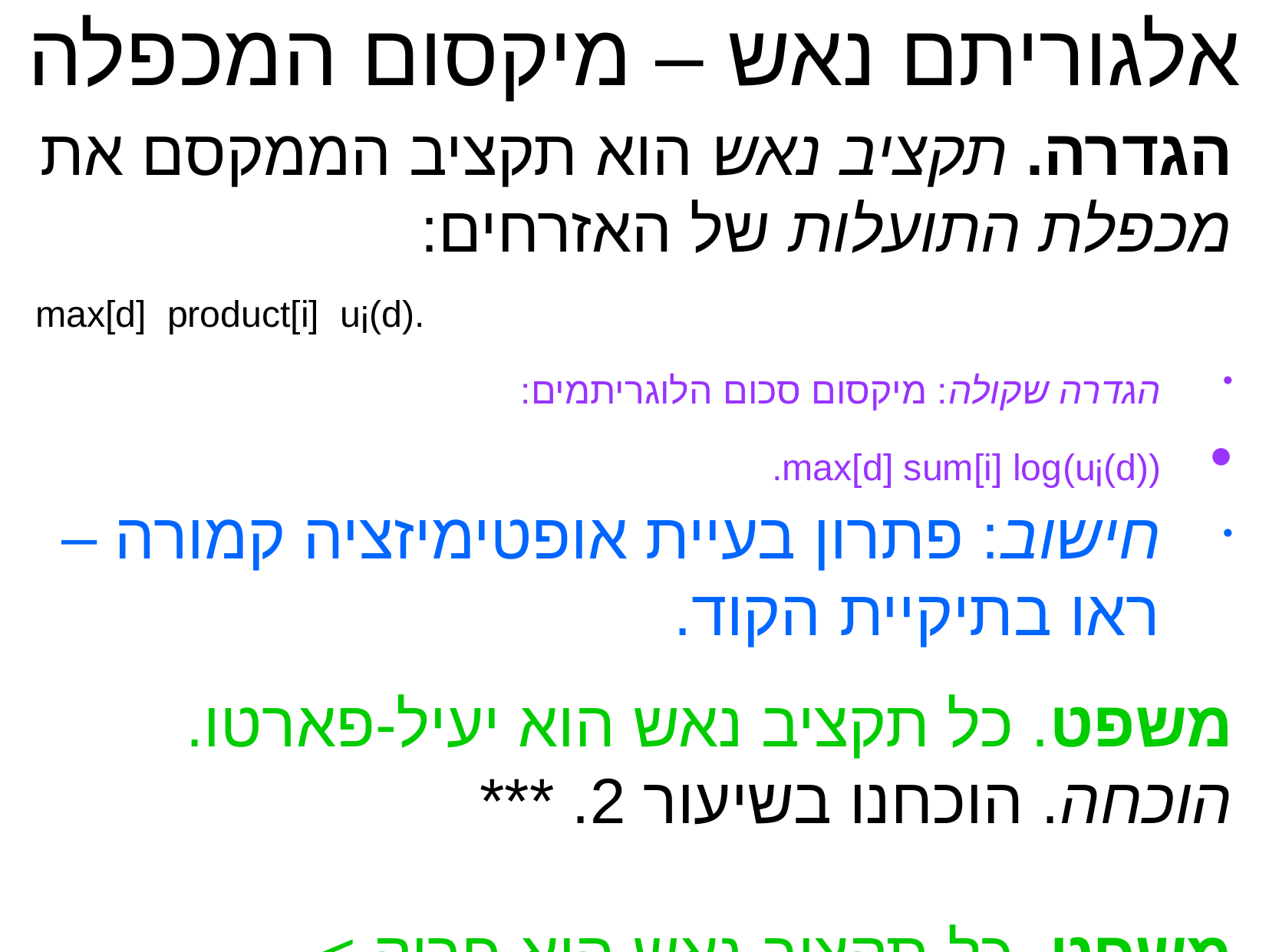

אלגוריתם נאש – מיקסום המכפלה
הגדרה. תקציב נאש הוא תקציב הממקסם את מכפלת התועלות של האזרחים:
max[d]  product[i]  ui(d).
הגדרה שקולה: מיקסום סכום הלוגריתמים:
max[d] sum[i] log(ui(d)).
חישוב: פתרון בעיית אופטימיזציה קמורה – ראו בתיקיית הקוד.

משפט. כל תקציב נאש הוא יעיל-פארטו.
הוכחה. הוכחנו בשיעור 2. ***

משפט. כל תקציב נאש הוא פָרִיק >